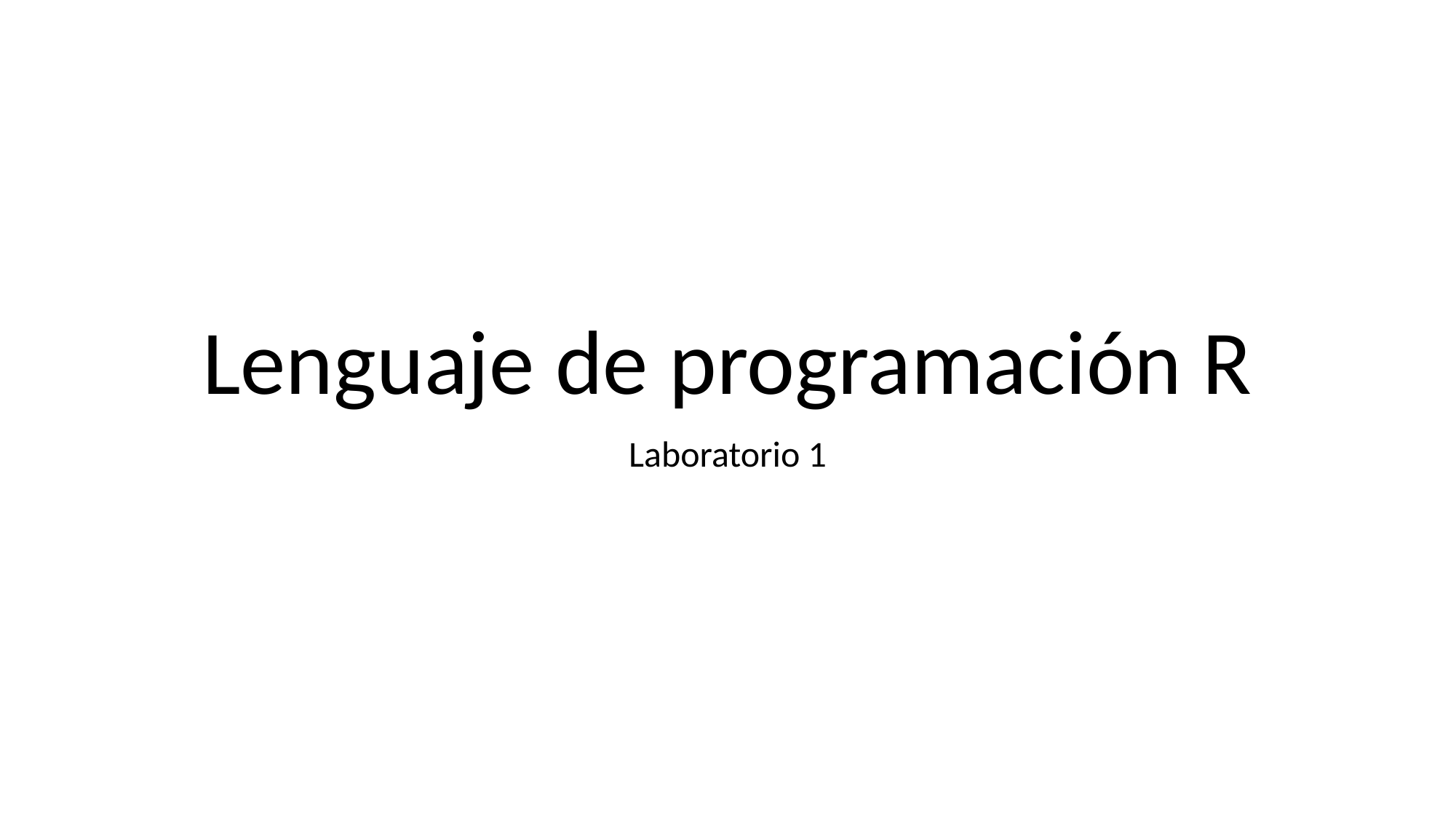

# Lenguaje de programación R
Laboratorio 1